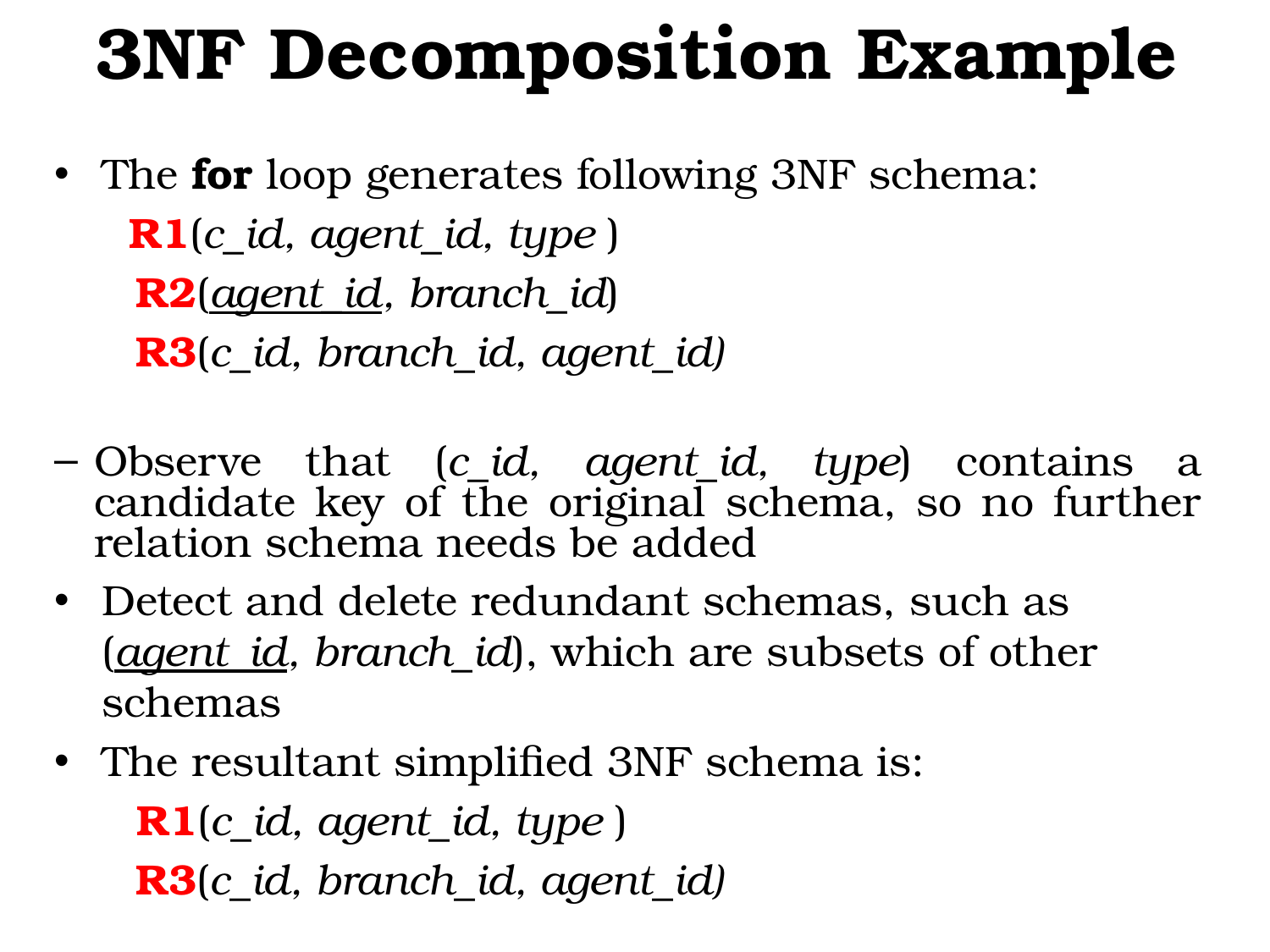

# 3NF Decomposition Example
The for loop generates following 3NF schema:
	  R1(c_id, agent_id, type )
      R2(agent_id, branch_id)
      R3(c_id, branch_id, agent_id)

Observe that (c_id, agent_id, type) contains a candidate key of the original schema, so no further relation schema needs be added
Detect and delete redundant schemas, such as  (agent_id, branch_id), which are subsets of other schemas
The resultant simplified 3NF schema is:
	  R1(c_id, agent_id, type )
      R3(c_id, branch_id, agent_id)